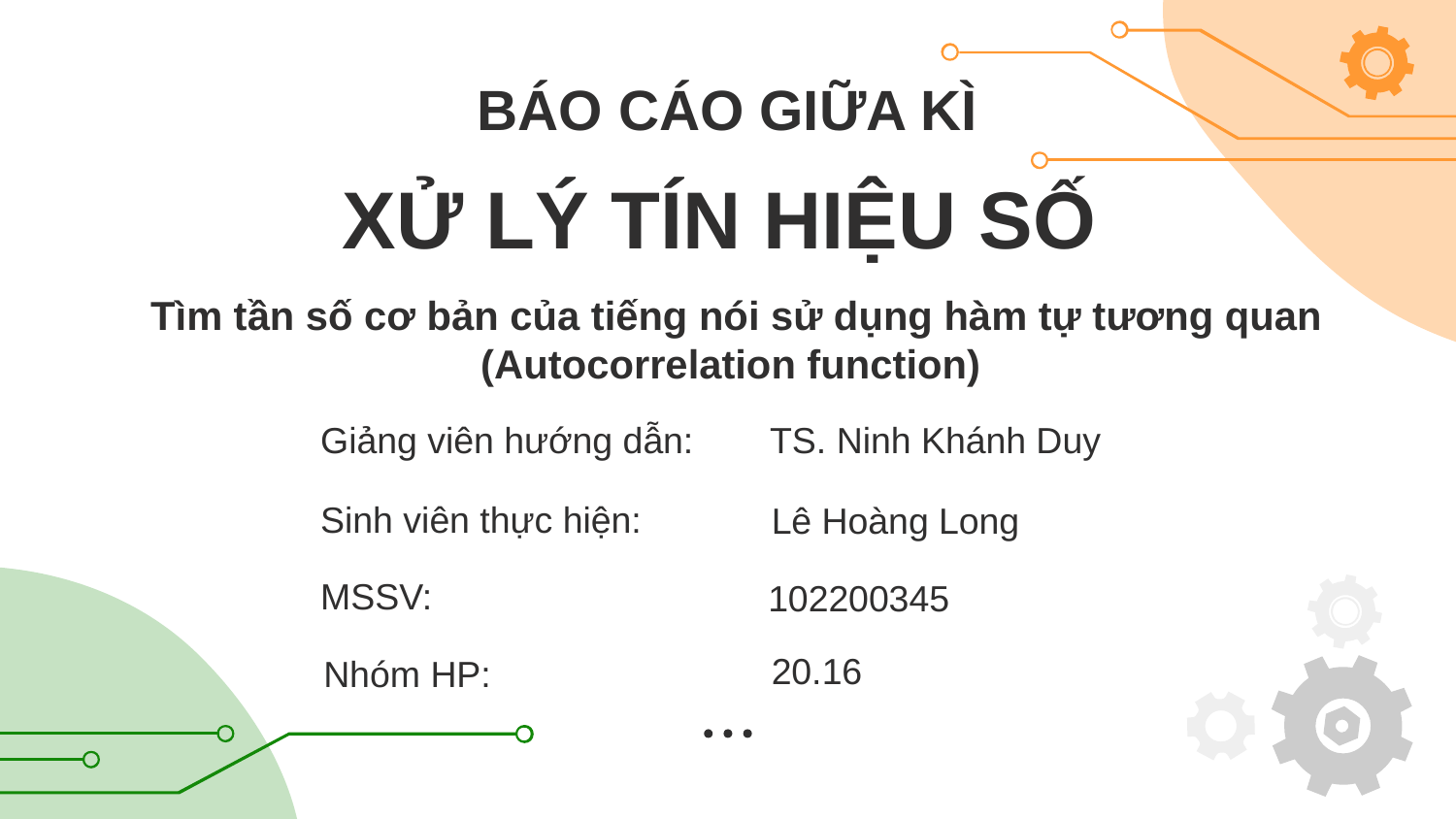

BÁO CÁO GIỮA KÌ
XỬ LÝ TÍN HIỆU SỐ
Tìm tần số cơ bản của tiếng nói sử dụng hàm tự tương quan (Autocorrelation function)
TS. Ninh Khánh Duy
Giảng viên hướng dẫn:
Sinh viên thực hiện:
Lê Hoàng Long
MSSV:
102200345

20.16
Nhóm HP: